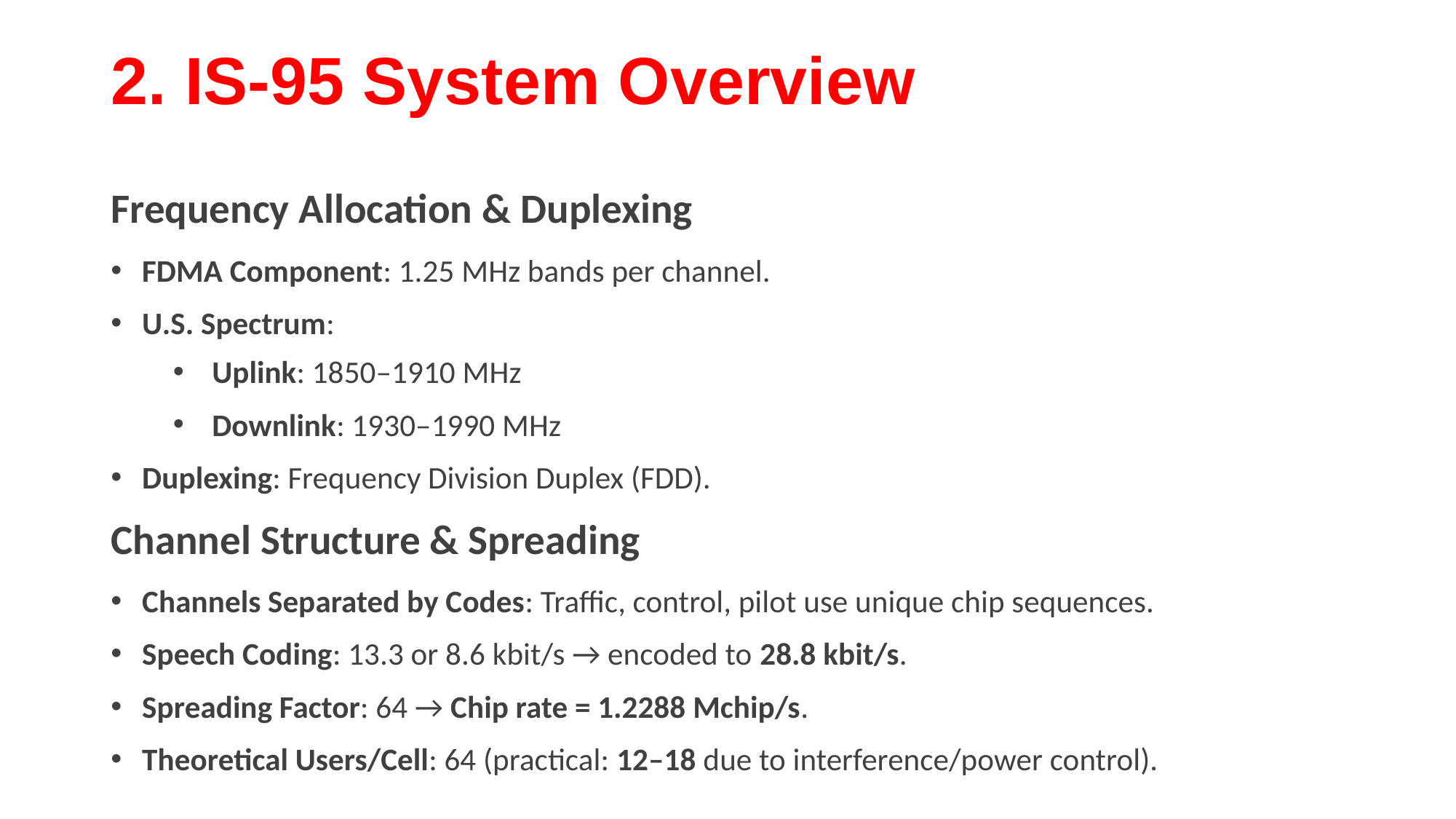

# 2. IS-95 System Overview
Frequency Allocation & Duplexing
FDMA Component: 1.25 MHz bands per channel.
U.S. Spectrum:
Uplink: 1850–1910 MHz
Downlink: 1930–1990 MHz
Duplexing: Frequency Division Duplex (FDD).
Channel Structure & Spreading
Channels Separated by Codes: Traffic, control, pilot use unique chip sequences.
Speech Coding: 13.3 or 8.6 kbit/s → encoded to 28.8 kbit/s.
Spreading Factor: 64 → Chip rate = 1.2288 Mchip/s.
Theoretical Users/Cell: 64 (practical: 12–18 due to interference/power control).